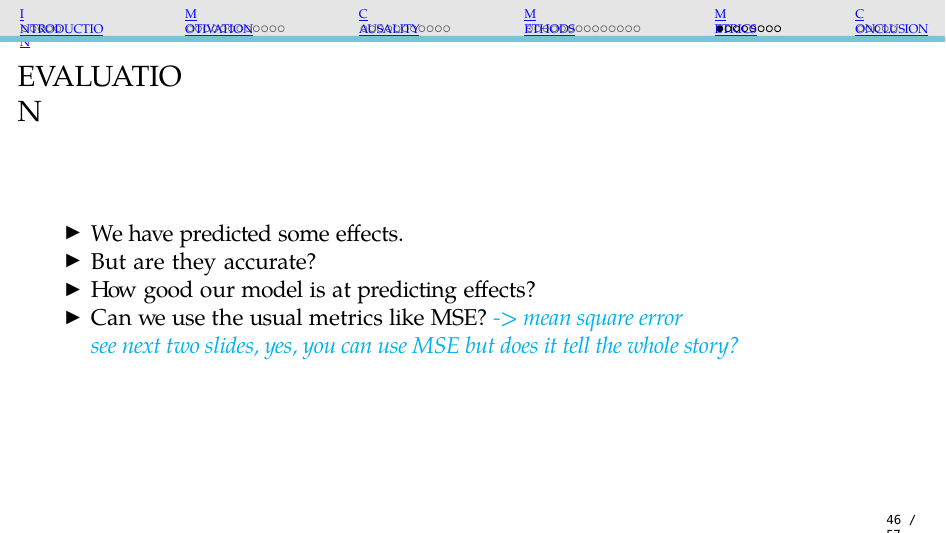

Introduction
Motivation
Causality
Methods
Metrics
Conclusion

Evaluation
We have predicted some effects.
But are they accurate?
How good our model is at predicting effects?
Can we use the usual metrics like MSE? -> mean square error
see next two slides, yes, you can use MSE but does it tell the whole story?
46 / 57